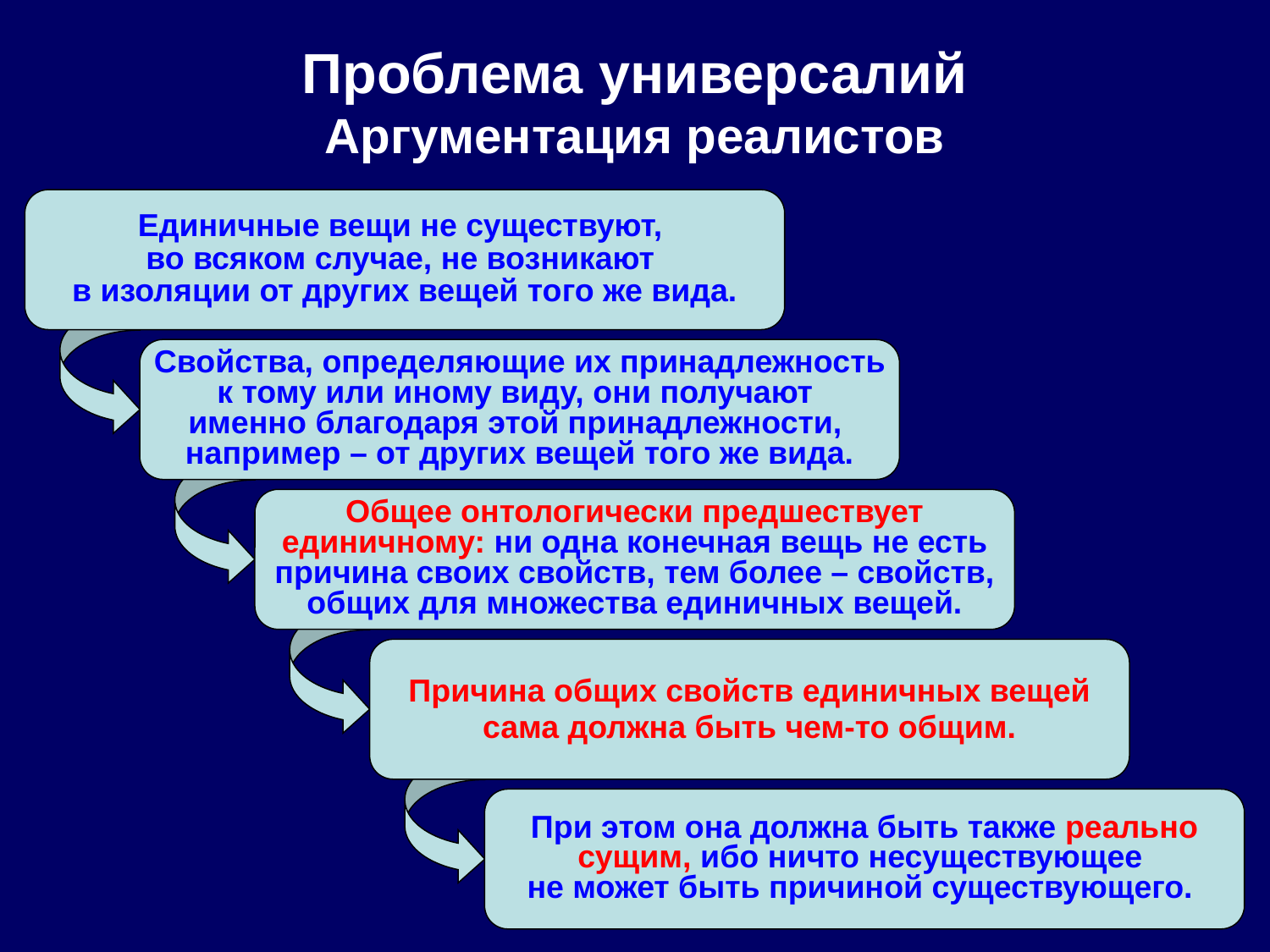

# Проблема универсалий Аргументация реалистов
Единичные вещи не существуют,
во всяком случае, не возникают
в изоляции от других вещей того же вида.

Свойства, определяющие их принадлежность к тому или иному виду, они получают
именно благодаря этой принадлежности,
например – от других вещей того же вида.

Общее онтологически предшествует единичному: ни одна конечная вещь не есть причина своих свойств, тем более – свойств, общих для множества единичных вещей.

Причина общих свойств единичных вещей сама должна быть чем-то общим.

При этом она должна быть также реально сущим, ибо ничто несуществующее
не может быть причиной существующего.